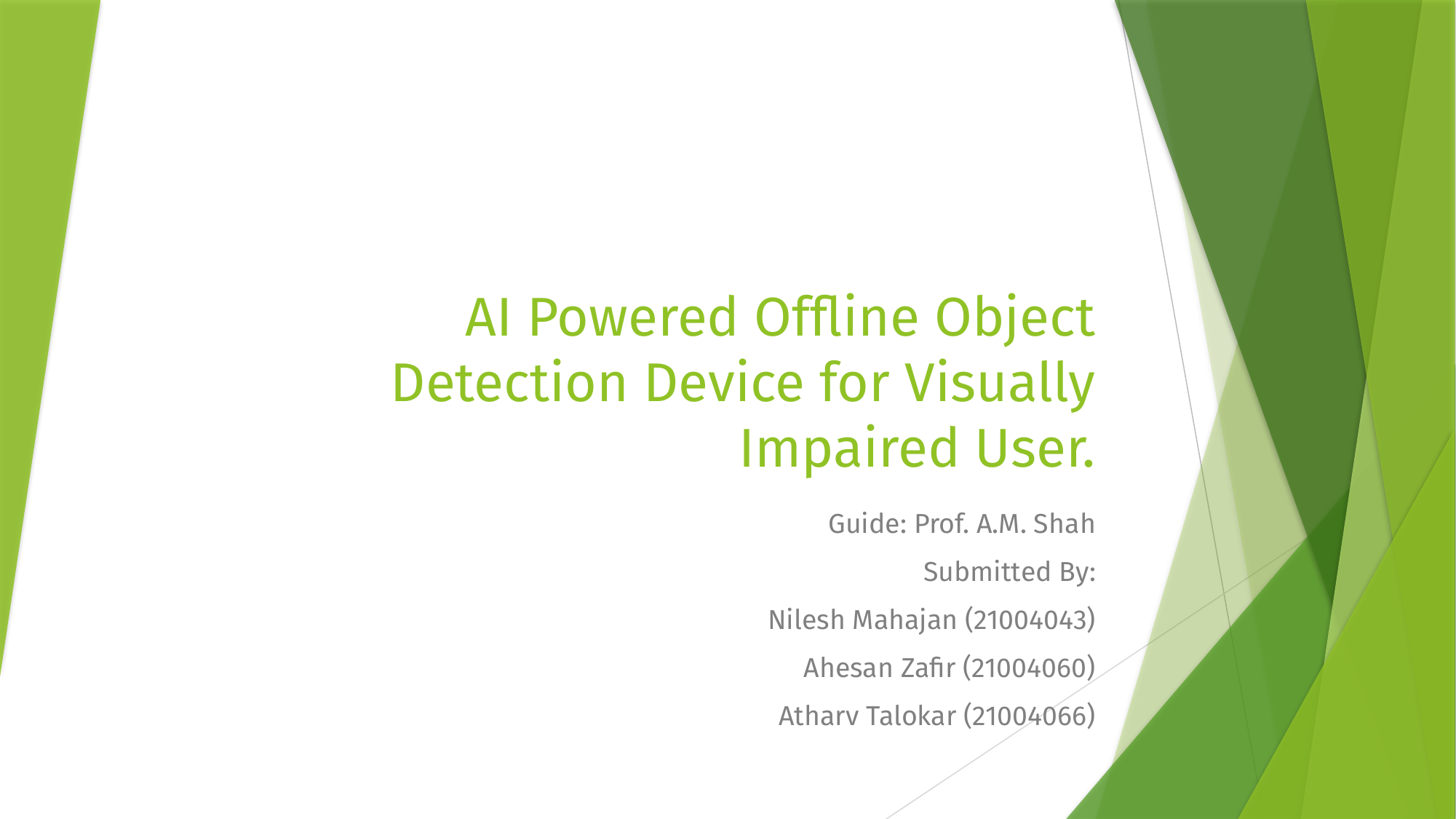

# AI Powered Offline Object Detection Device for Visually Impaired User.
Guide: Prof. A.M. Shah
Submitted By:
Nilesh Mahajan (21004043)
Ahesan Zafir (21004060)
Atharv Talokar (21004066)